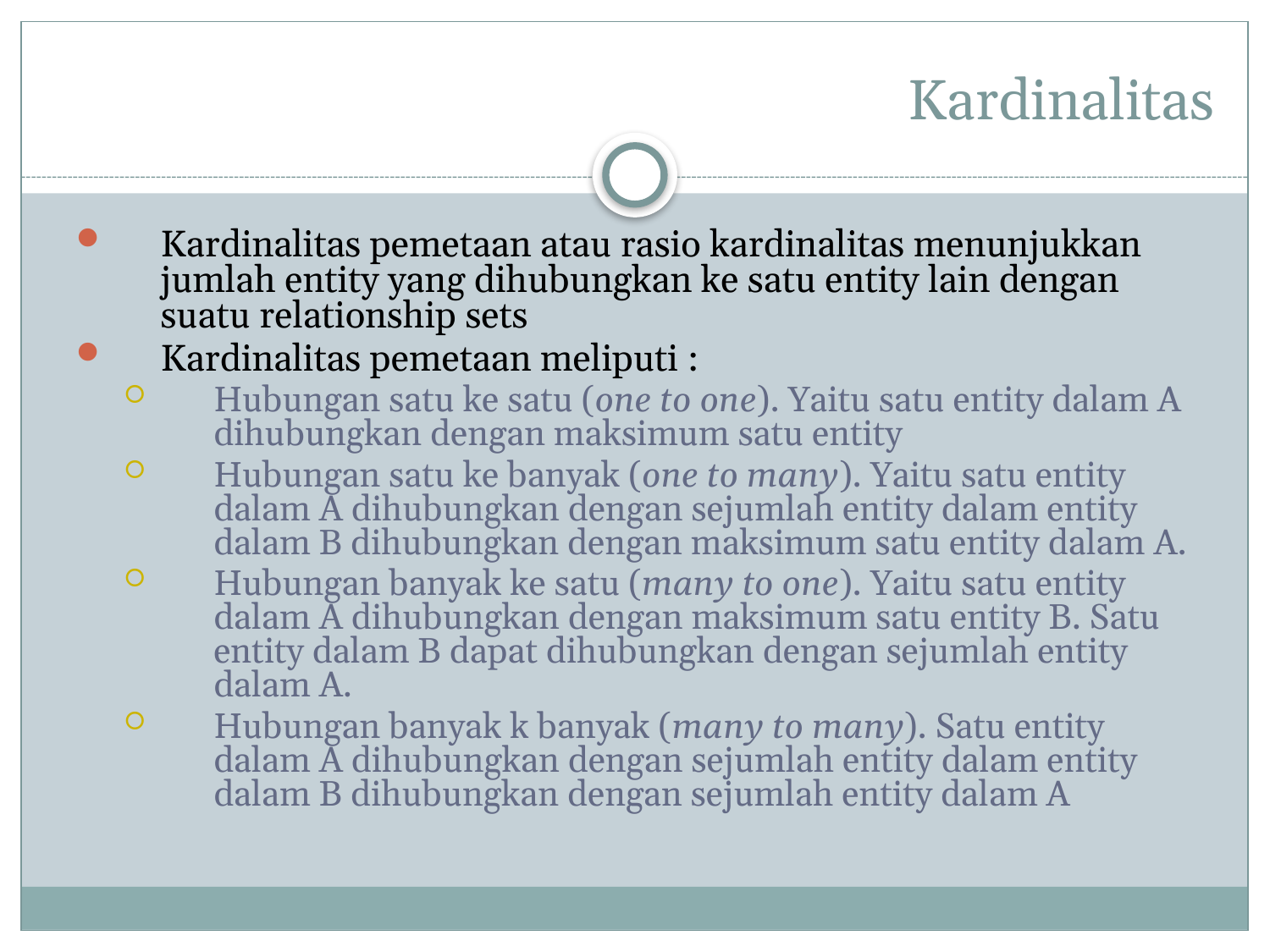

# Kardinalitas
Kardinalitas pemetaan atau rasio kardinalitas menunjukkan jumlah entity yang dihubungkan ke satu entity lain dengan suatu relationship sets
Kardinalitas pemetaan meliputi :
Hubungan satu ke satu (one to one). Yaitu satu entity dalam A dihubungkan dengan maksimum satu entity
Hubungan satu ke banyak (one to many). Yaitu satu entity dalam A dihubungkan dengan sejumlah entity dalam entity dalam B dihubungkan dengan maksimum satu entity dalam A.
Hubungan banyak ke satu (many to one). Yaitu satu entity dalam A dihubungkan dengan maksimum satu entity B. Satu entity dalam B dapat dihubungkan dengan sejumlah entity dalam A.
Hubungan banyak k banyak (many to many). Satu entity dalam A dihubungkan dengan sejumlah entity dalam entity dalam B dihubungkan dengan sejumlah entity dalam A